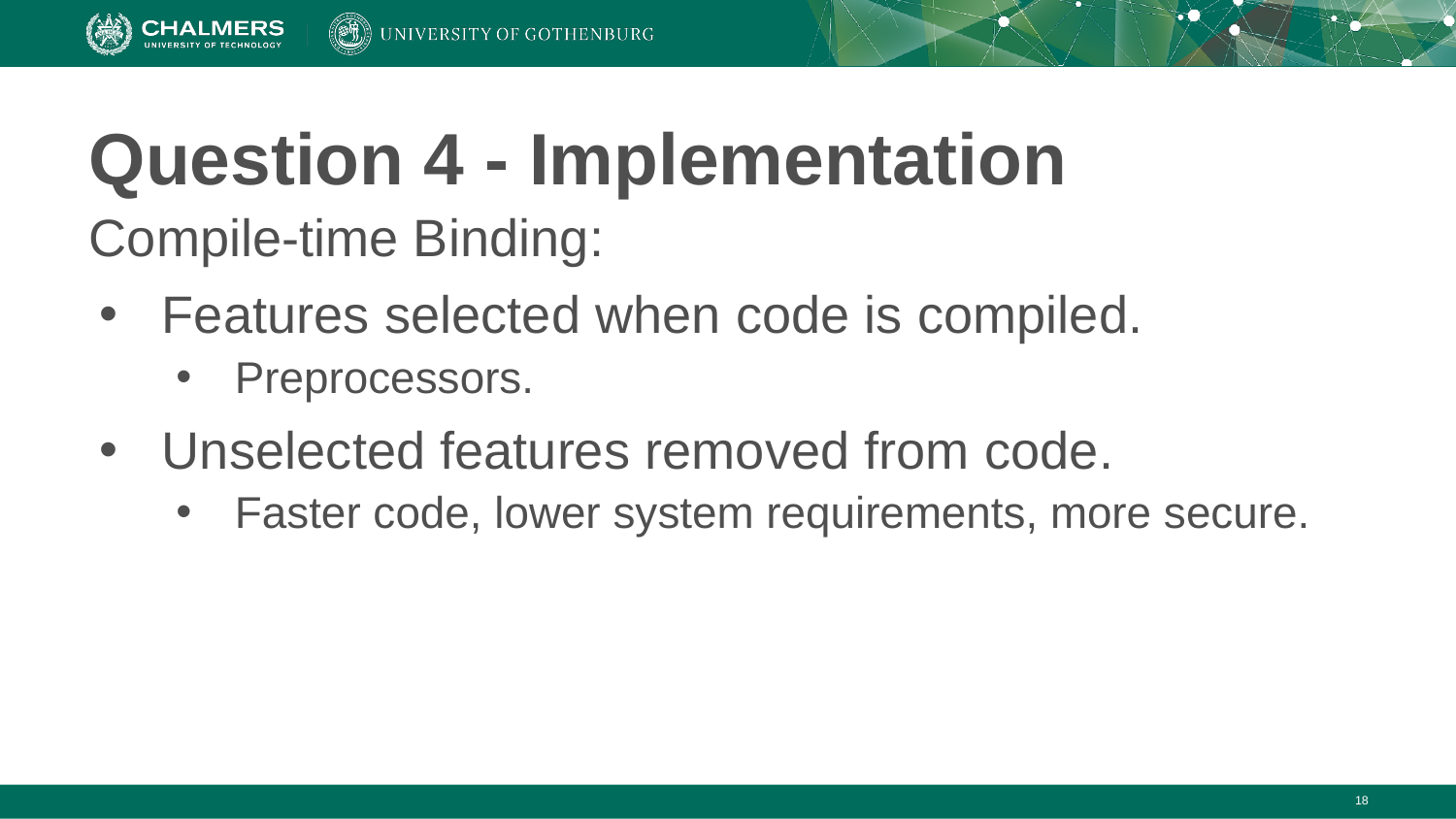

# Question 4 - Implementation

Compile-time Binding:
Features selected when code is compiled.
Preprocessors.
Unselected features removed from code.
Faster code, lower system requirements, more secure.
18